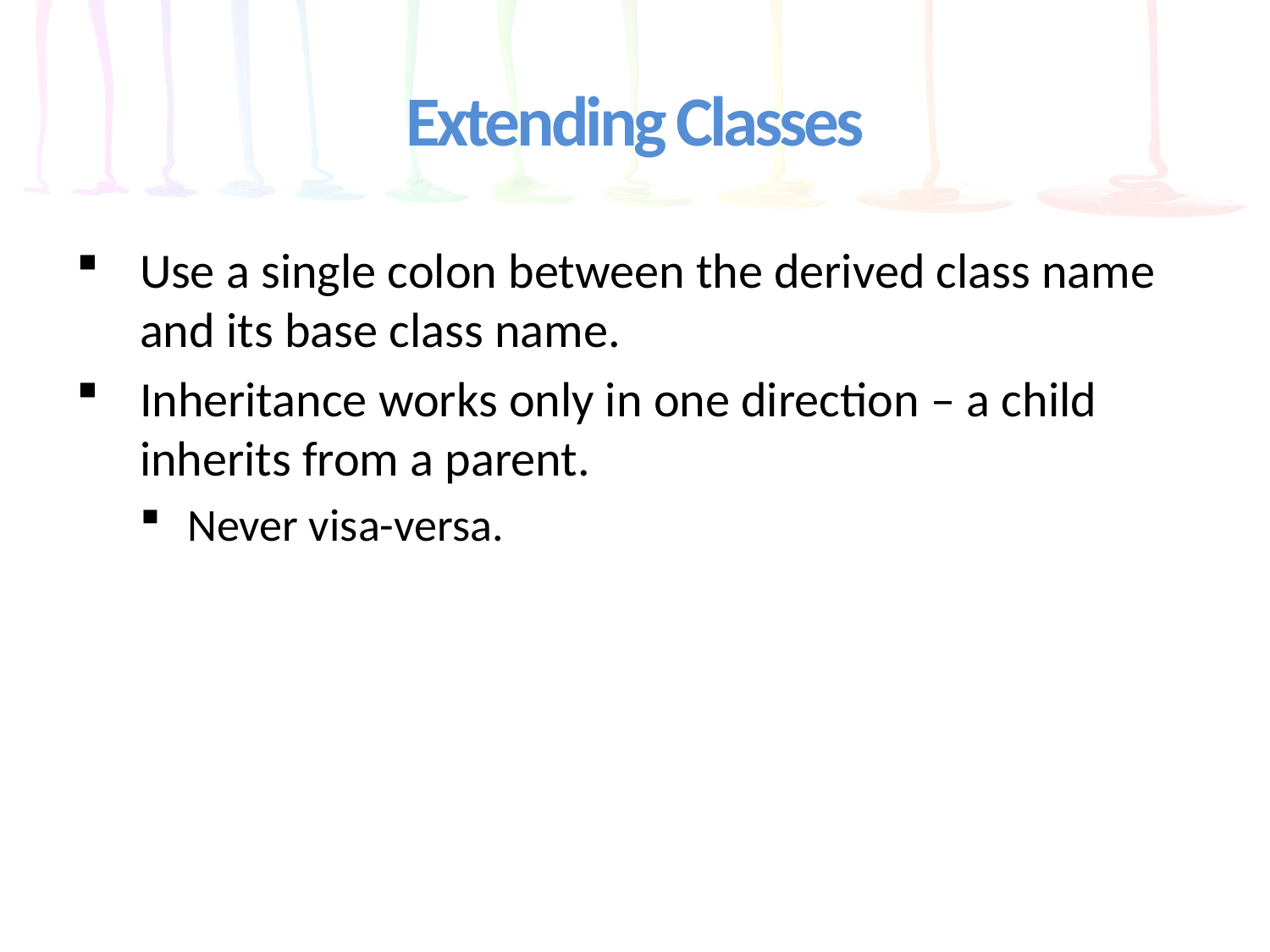

# Extending Classes
Use a single colon between the derived class name and its base class name.
Inheritance works only in one direction – a child inherits from a parent.
Never visa-versa.